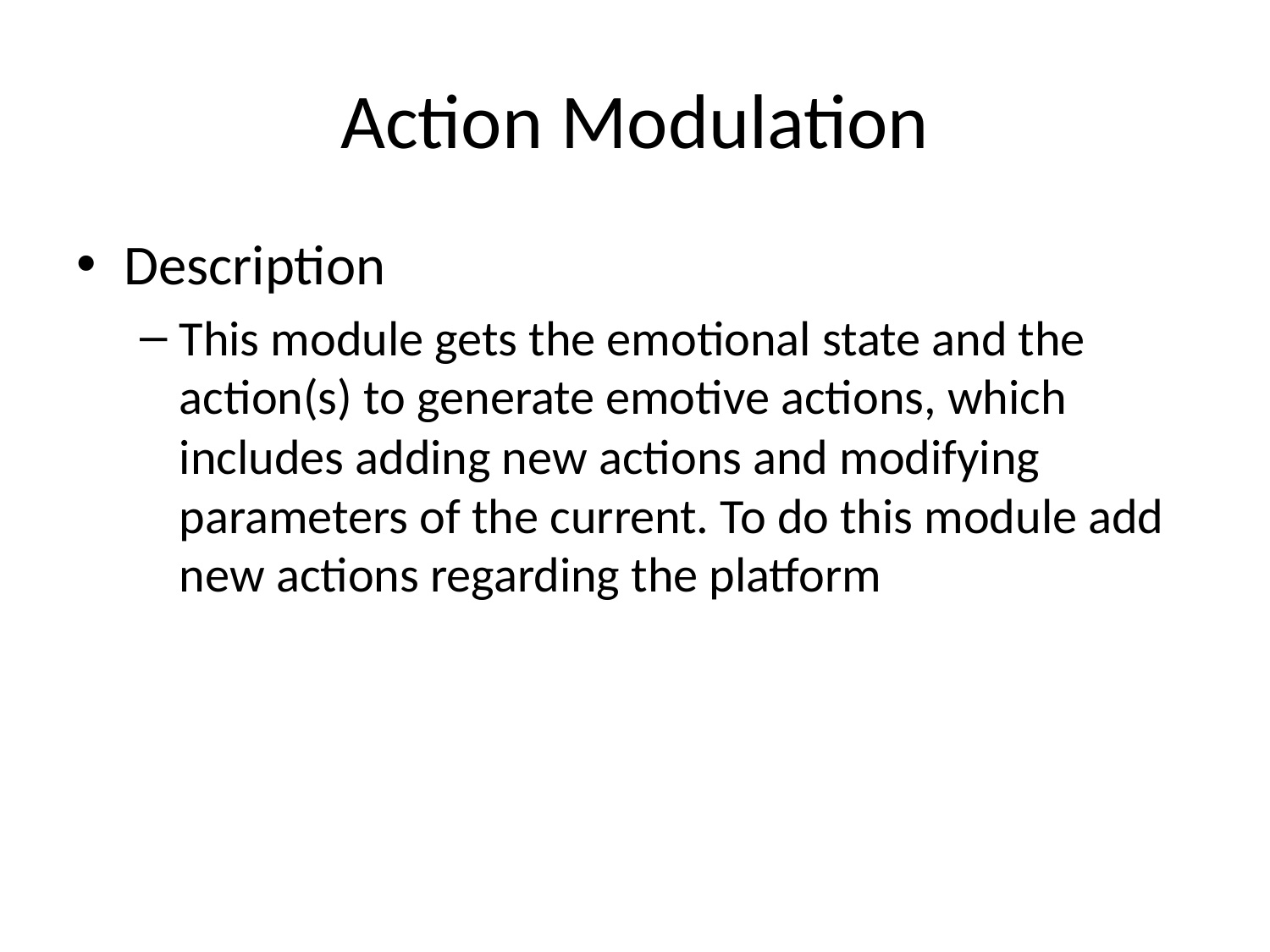

# Action Modulation
Description
This module gets the emotional state and the action(s) to generate emotive actions, which includes adding new actions and modifying parameters of the current. To do this module add new actions regarding the platform